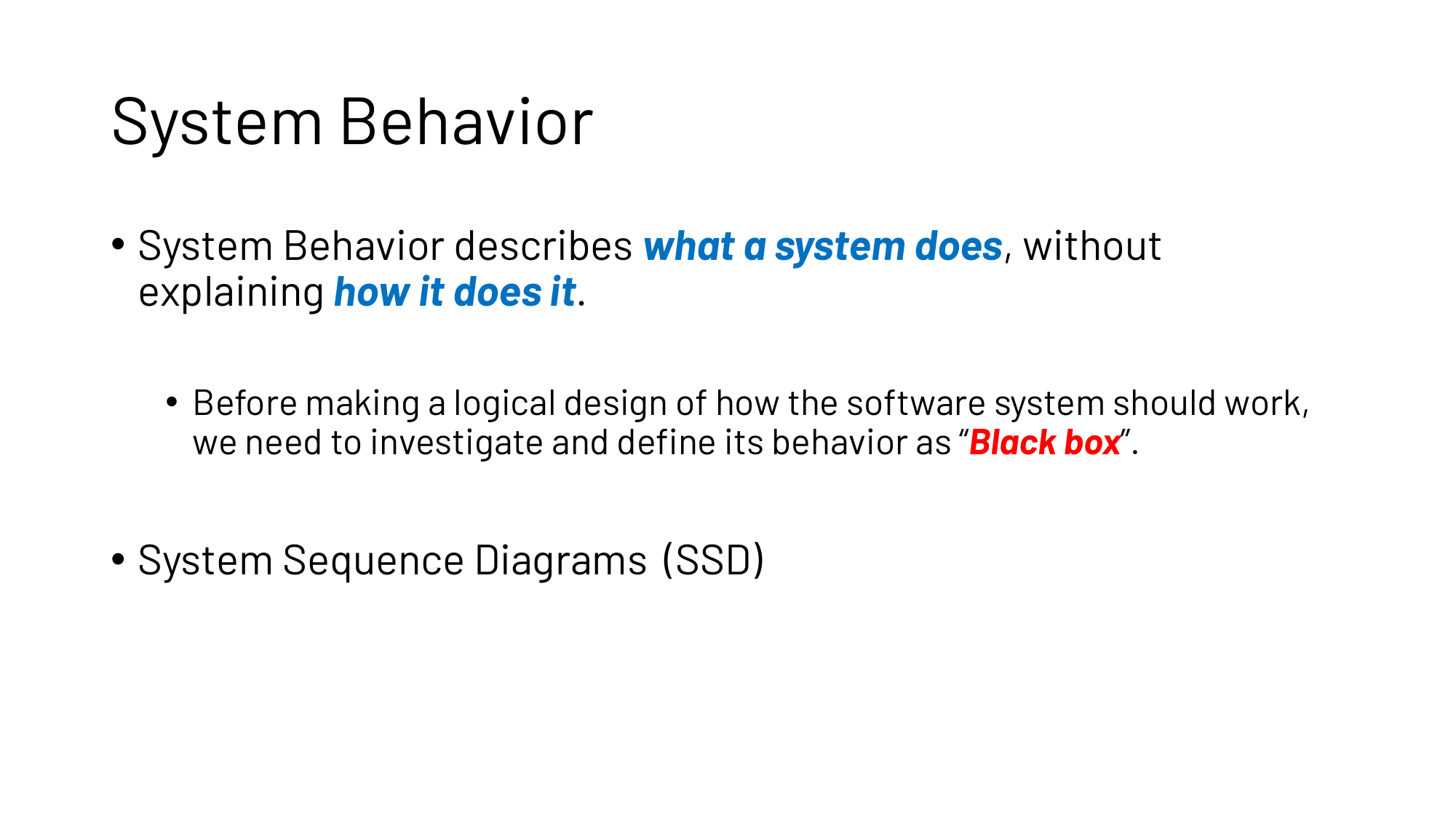

# System Behavior
System Behavior describes what a system does, without explaining how it does it.

Before making a logical design of how the software system should work, we need to investigate and define its behavior as “Black box”.

System Sequence Diagrams  (SSD)